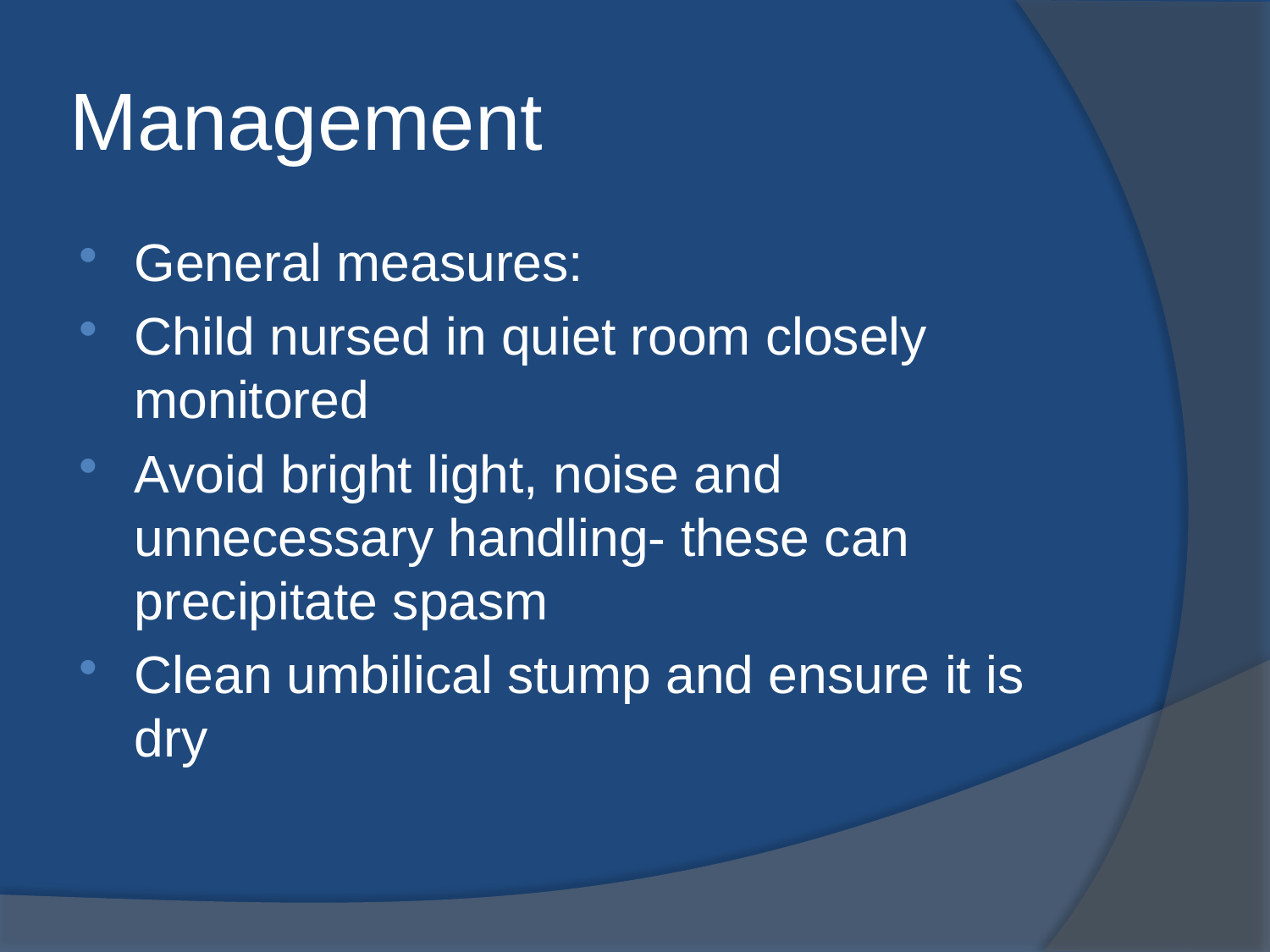

# Management
General measures:
Child nursed in quiet room closely monitored
Avoid bright light, noise and unnecessary handling- these can precipitate spasm
Clean umbilical stump and ensure it is dry